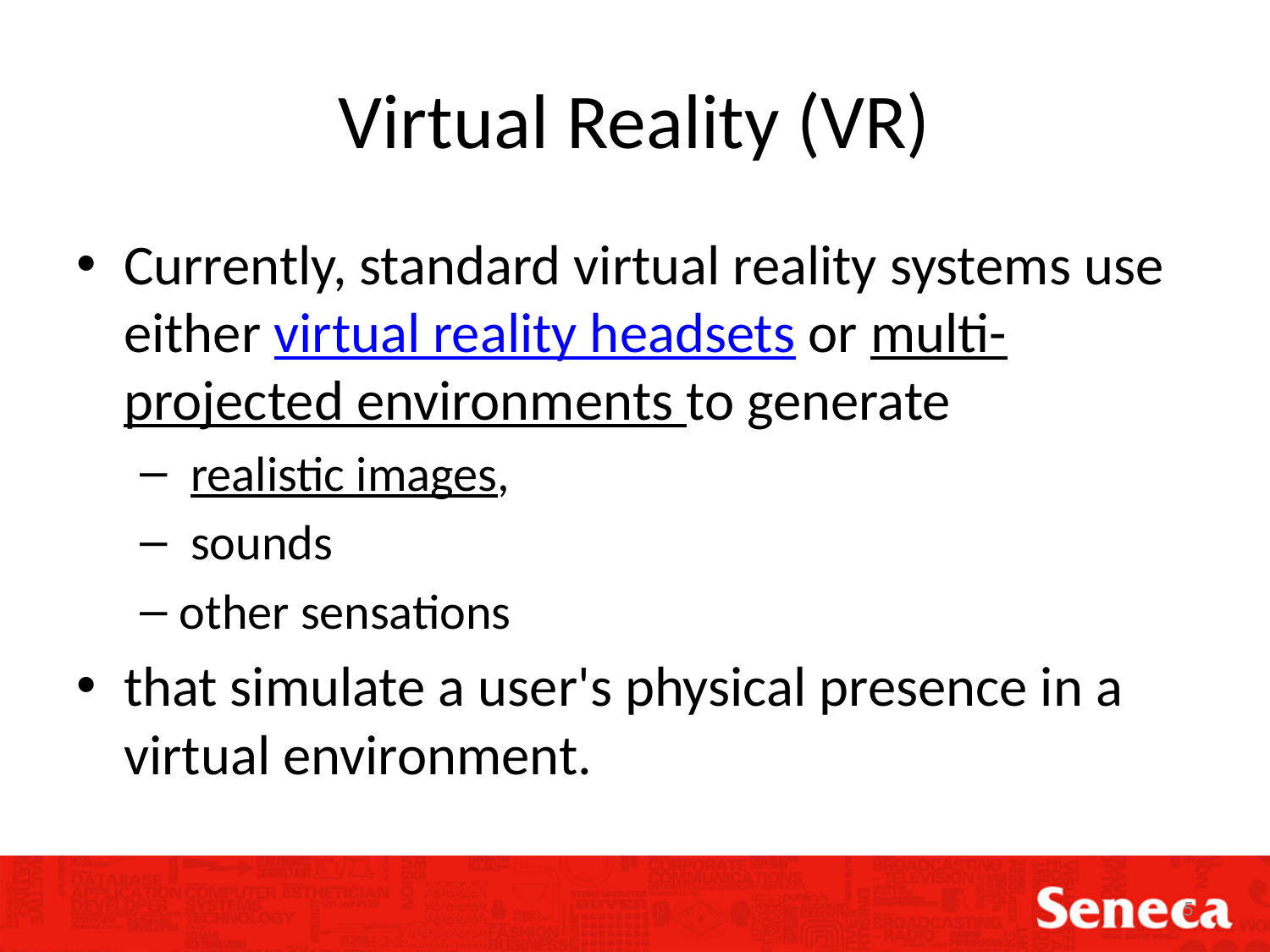

# Virtual Reality (VR)
Currently, standard virtual reality systems use either virtual reality headsets or multi-projected environments to generate
 realistic images,
 sounds
other sensations
that simulate a user's physical presence in a virtual environment.
5